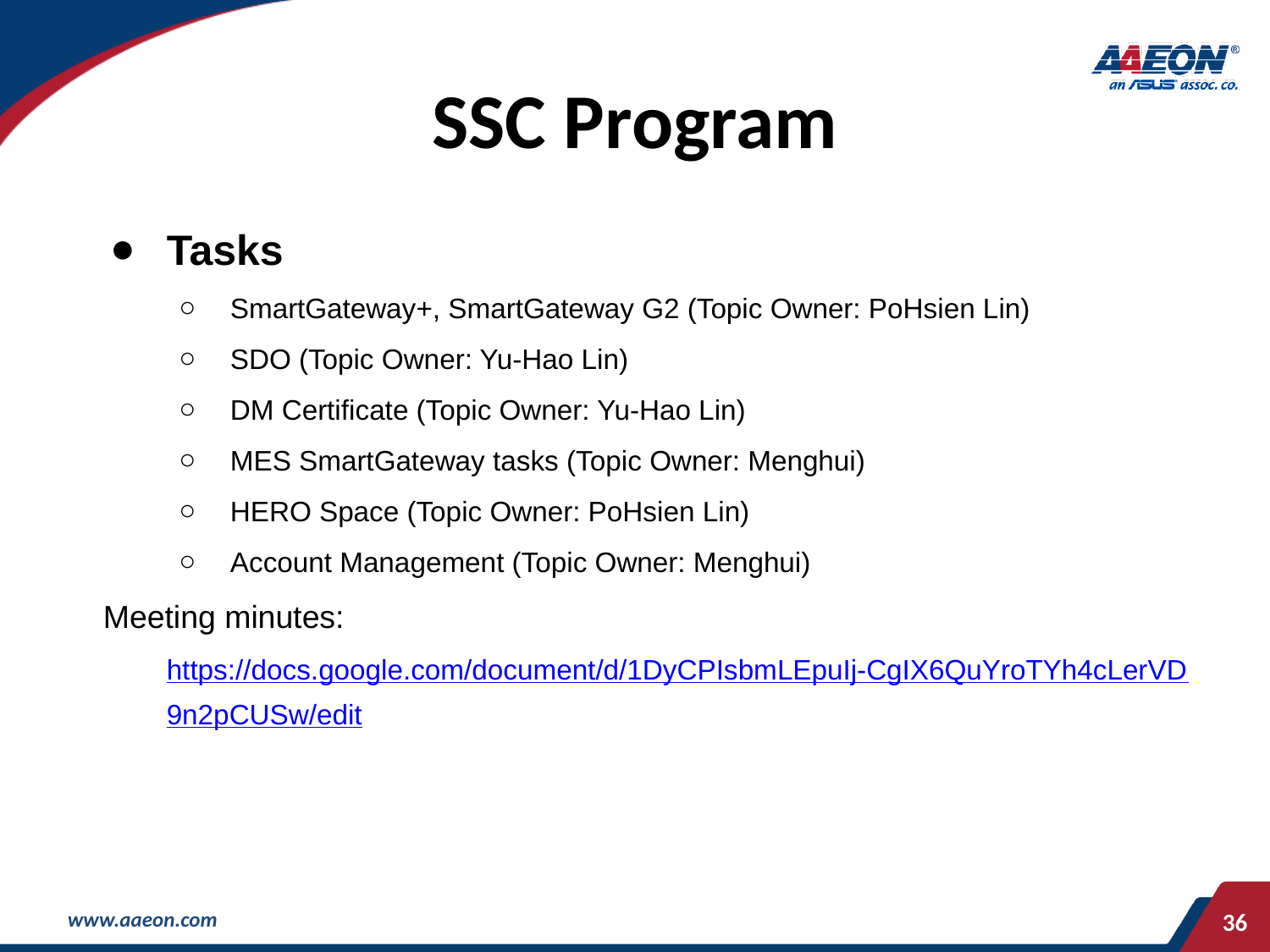

# SSC Program
Tasks
SmartGateway+, SmartGateway G2 (Topic Owner: PoHsien Lin)
SDO (Topic Owner: Yu-Hao Lin)
DM Certificate (Topic Owner: Yu-Hao Lin)
MES SmartGateway tasks (Topic Owner: Menghui)
HERO Space (Topic Owner: PoHsien Lin)
Account Management (Topic Owner: Menghui)
Meeting minutes:
https://docs.google.com/document/d/1DyCPIsbmLEpuIj-CgIX6QuYroTYh4cLerVD9n2pCUSw/edit

36